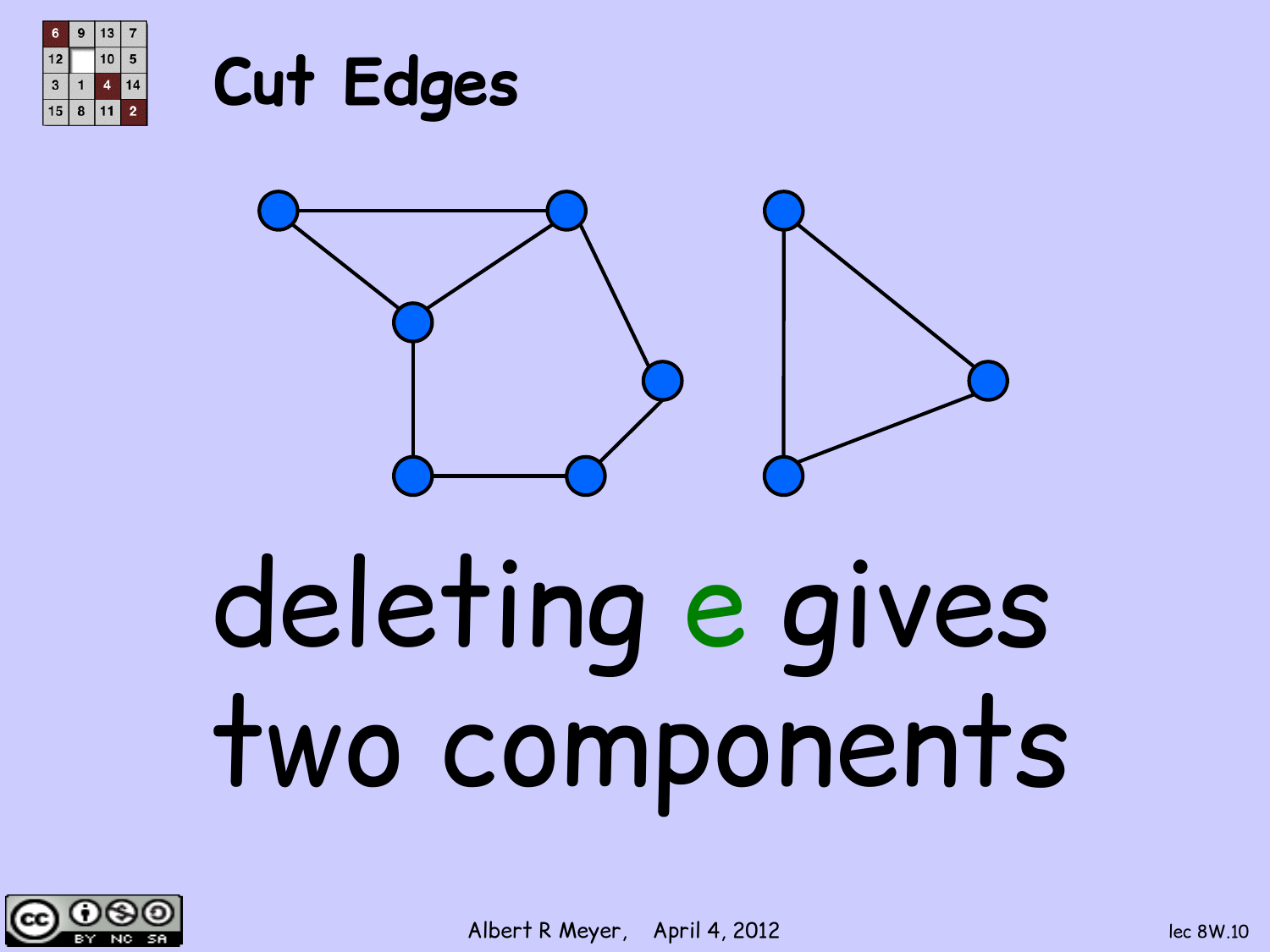

# Cut Edges

deleting e gives
two components
lec 8W.10